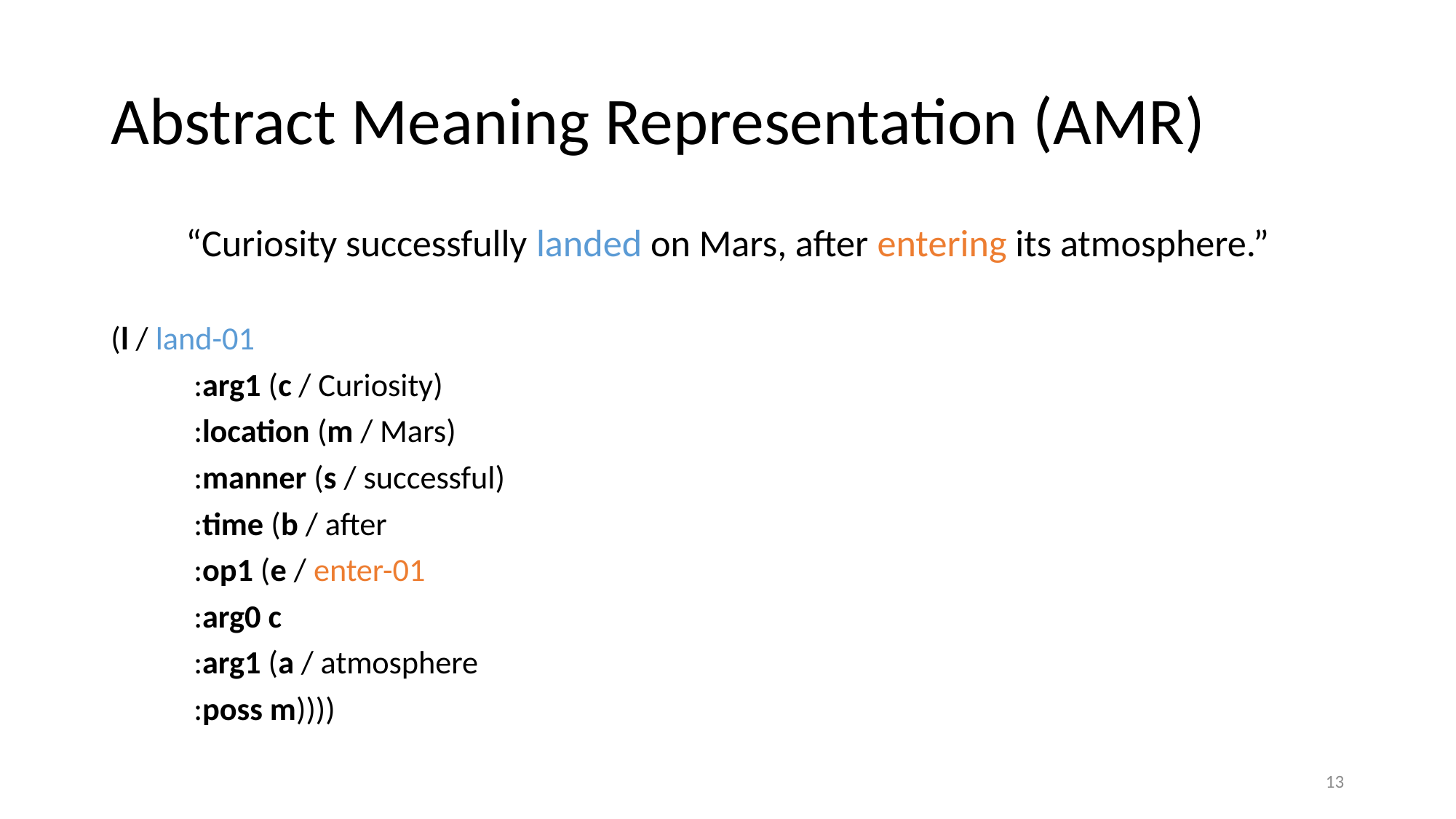

# Abstract Meaning Representation (AMR)
“Curiosity successfully landed on Mars, after entering its atmosphere.”

(l / land-01
	:arg1 (c / Curiosity)
	:location (m / Mars)
	:manner (s / successful)
	:time (b / after
		:op1 (e / enter-01
			:arg0 c
			:arg1 (a / atmosphere
					:poss m))))
13